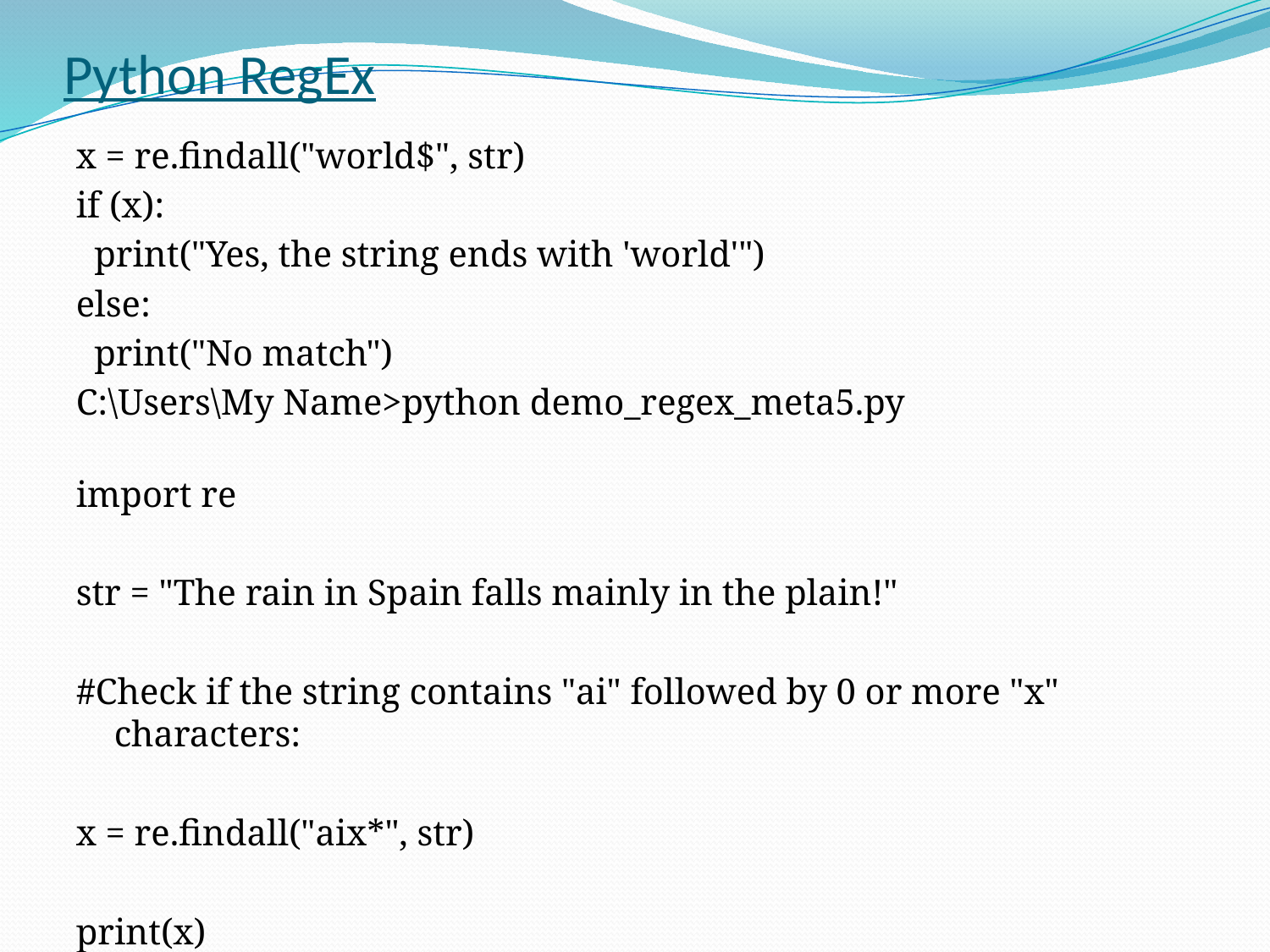

# Python RegEx
x = re.findall("world$", str)
if (x):
  print("Yes, the string ends with 'world'")
else:
  print("No match")
C:\Users\My Name>python demo_regex_meta5.py
import re

str = "The rain in Spain falls mainly in the plain!"

#Check if the string contains "ai" followed by 0 or more "x" characters:

x = re.findall("aix*", str)

print(x)